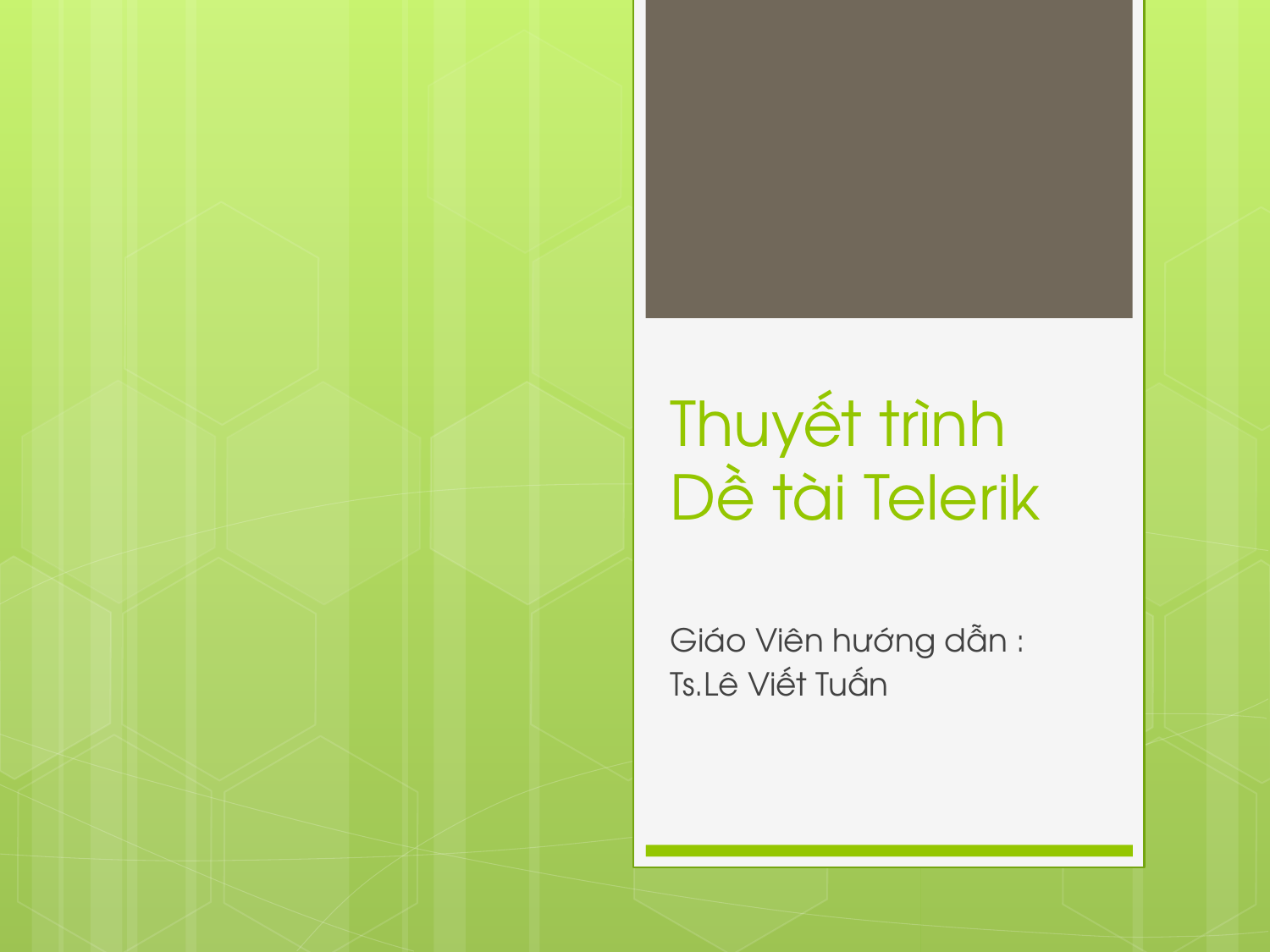

# Thuyết trình Dề tài Telerik
Giáo Viên hướng dẫn :
Ts.Lê Viết Tuấn